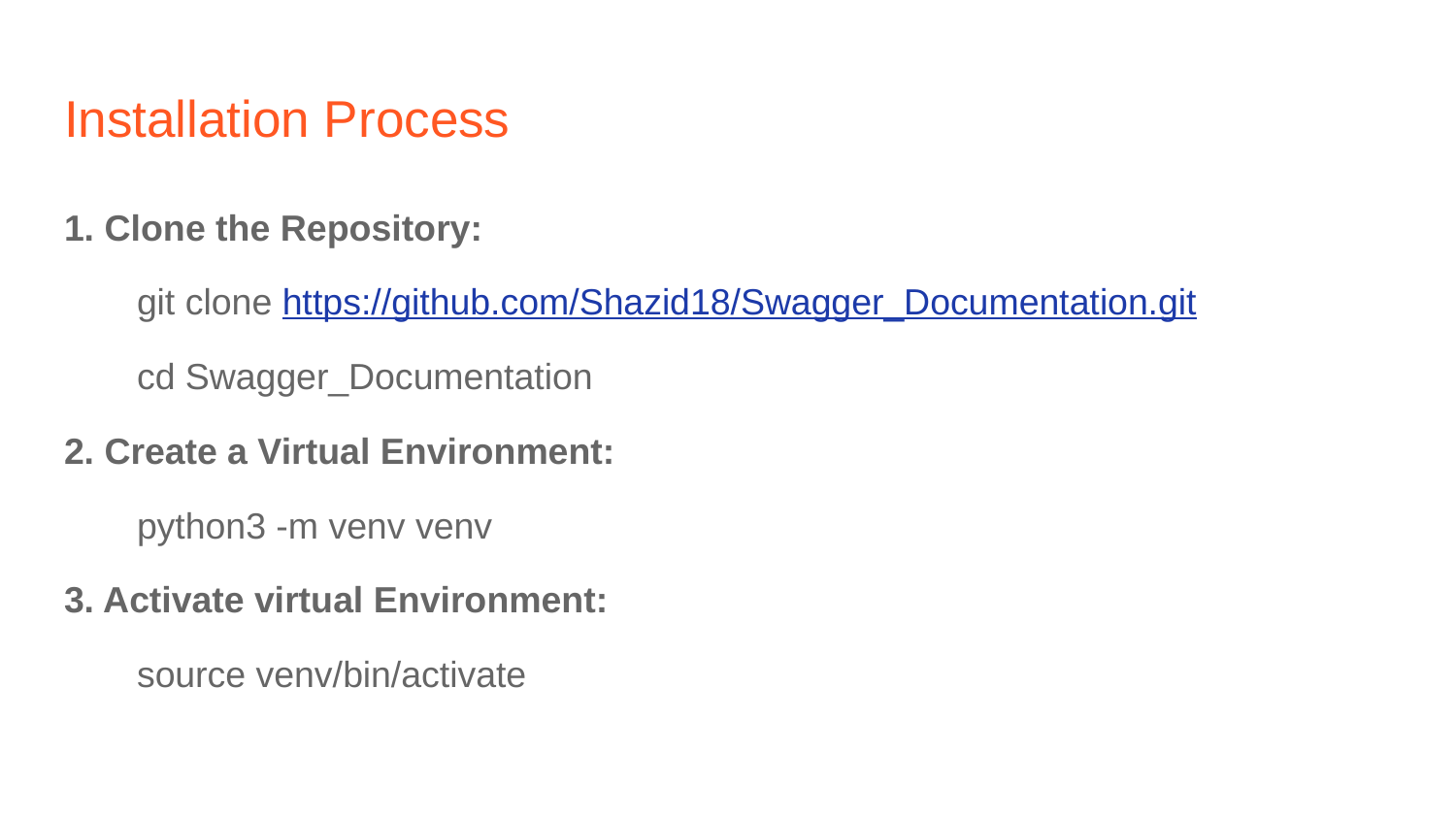

# Installation Process
1. Clone the Repository:
git clone https://github.com/Shazid18/Swagger_Documentation.git
cd Swagger_Documentation
2. Create a Virtual Environment:
python3 -m venv venv
3. Activate virtual Environment:
source venv/bin/activate